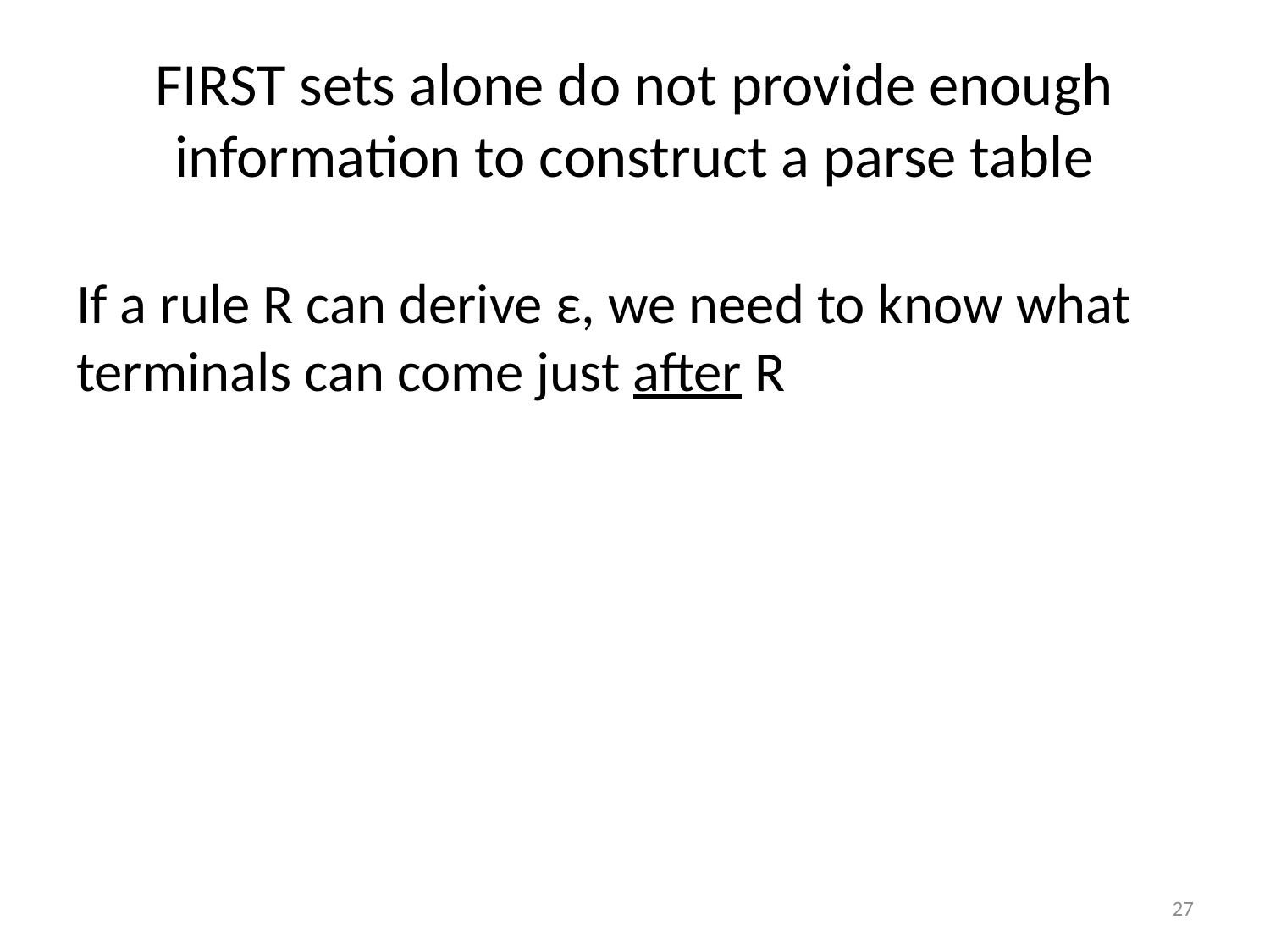

# FIRST sets alone do not provide enough information to construct a parse table
If a rule R can derive ε, we need to know what terminals can come just after R
27